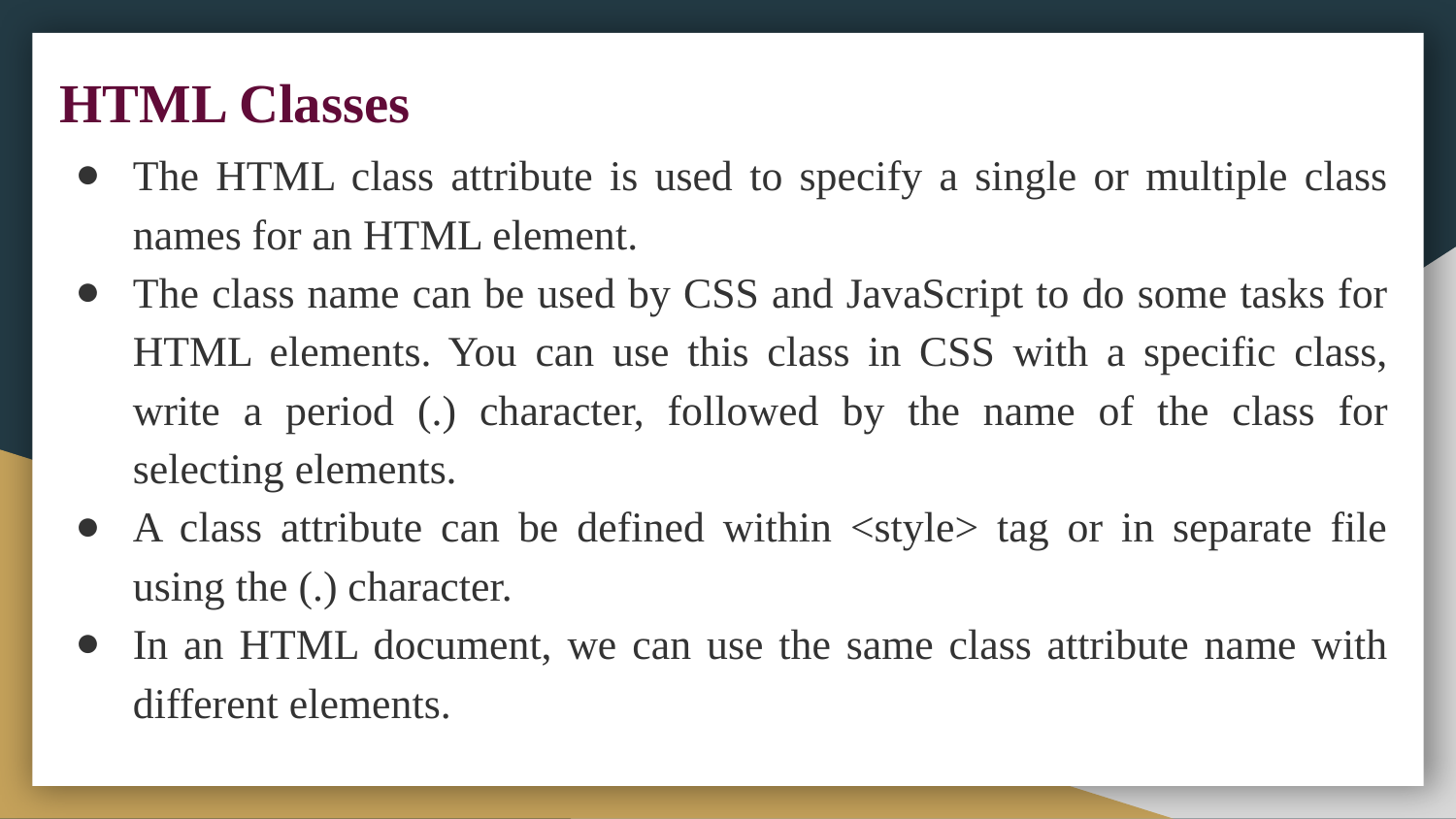

# HTML Classes

The HTML class attribute is used to specify a single or multiple class names for an HTML element.
The class name can be used by CSS and JavaScript to do some tasks for HTML elements. You can use this class in CSS with a specific class, write a period (.) character, followed by the name of the class for selecting elements.
A class attribute can be defined within <style> tag or in separate file using the (.) character.
In an HTML document, we can use the same class attribute name with different elements.